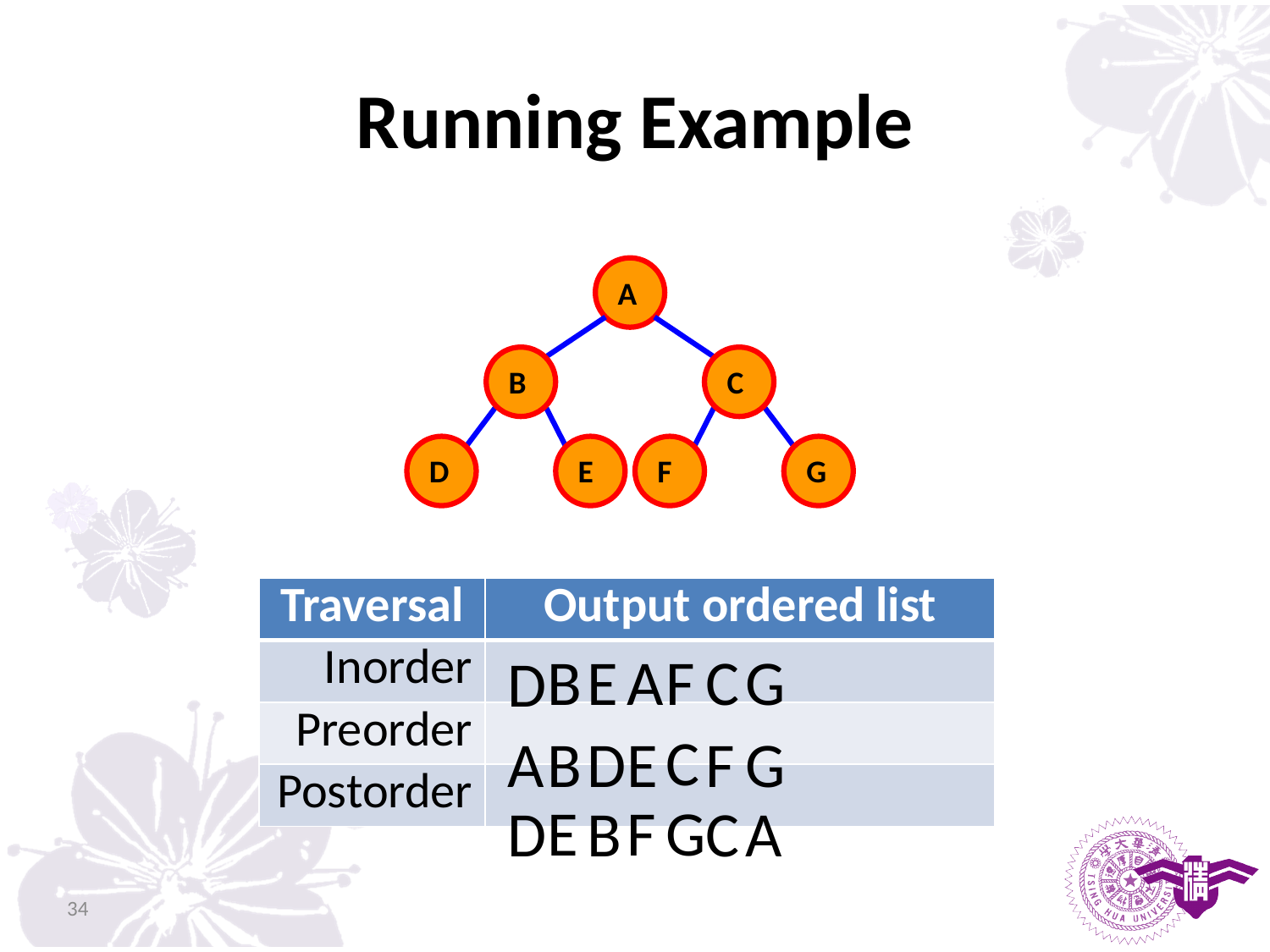

# Running Example
A

B

C

D

E

F

G

| Traversal | Output ordered list |
| --- | --- |
| Inorder |  |
| Preorder |  |
| Postorder |  |
B
E
A
F
C
G
D
C
A
B
D
E
F
G
E
F
G
D
B
C
A
34